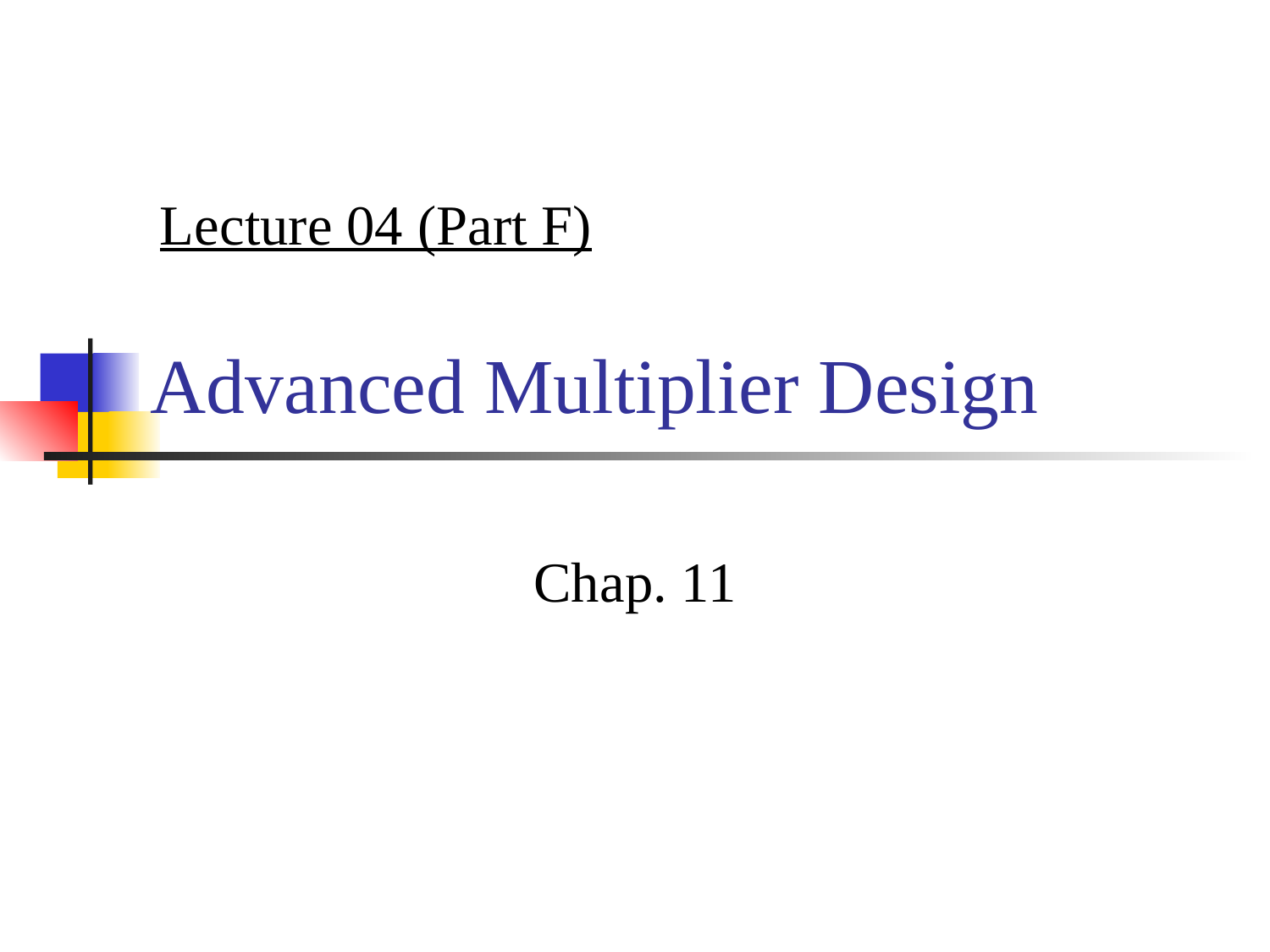

Lecture 04 (Part F)
# Advanced Multiplier Design
Chap. 11